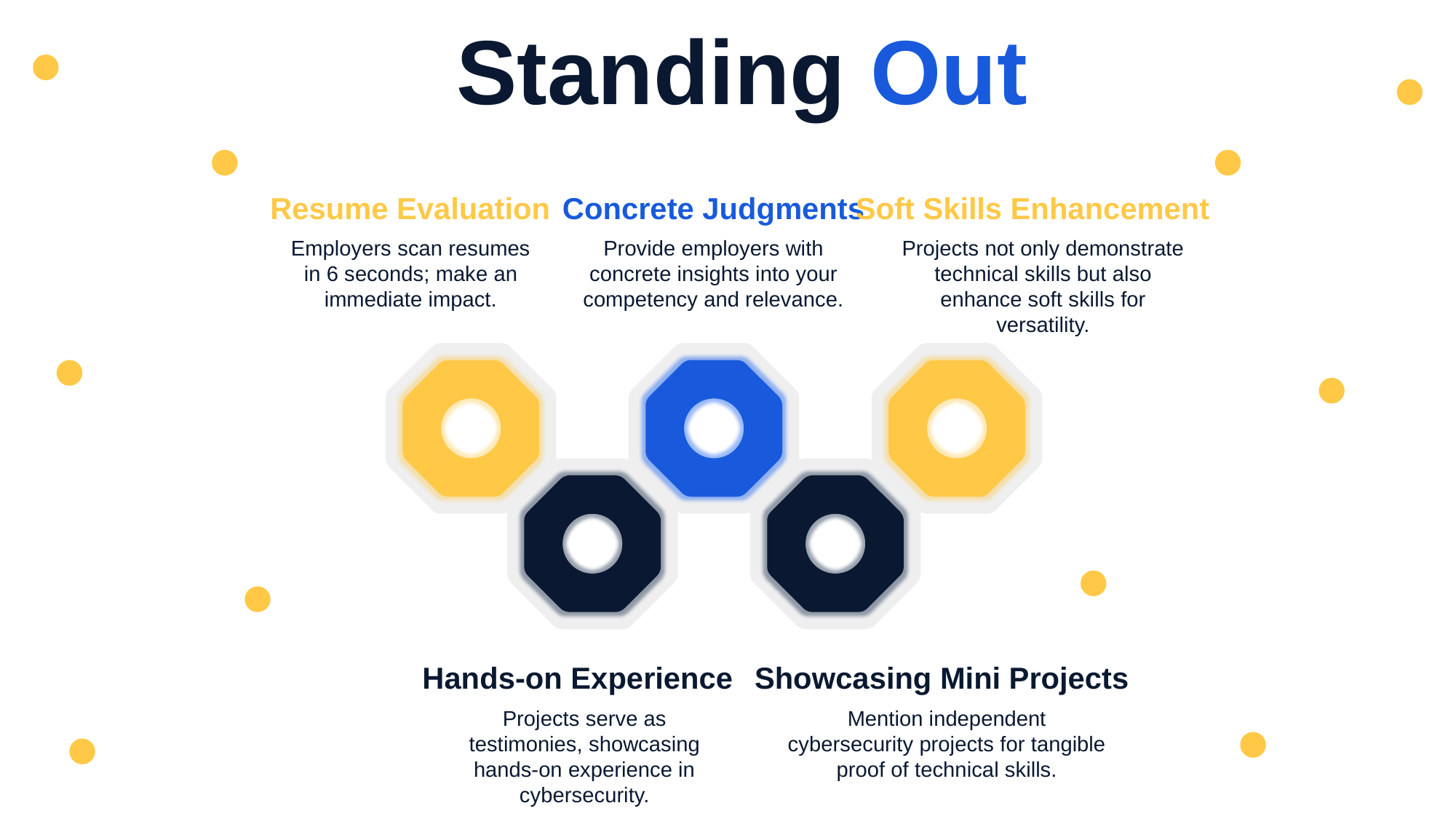

Standing Out

Concrete Judgments
Provide employers with concrete insights into your competency and relevance.
Soft Skills Enhancement
Projects not only demonstrate technical skills but also enhance soft skills for versatility.
Resume Evaluation
Employers scan resumes in 6 seconds; make an immediate impact.

Hands-on Experience
Projects serve as testimonies, showcasing hands-on experience in cybersecurity.
Showcasing Mini Projects
Mention independent cybersecurity projects for tangible proof of technical skills.